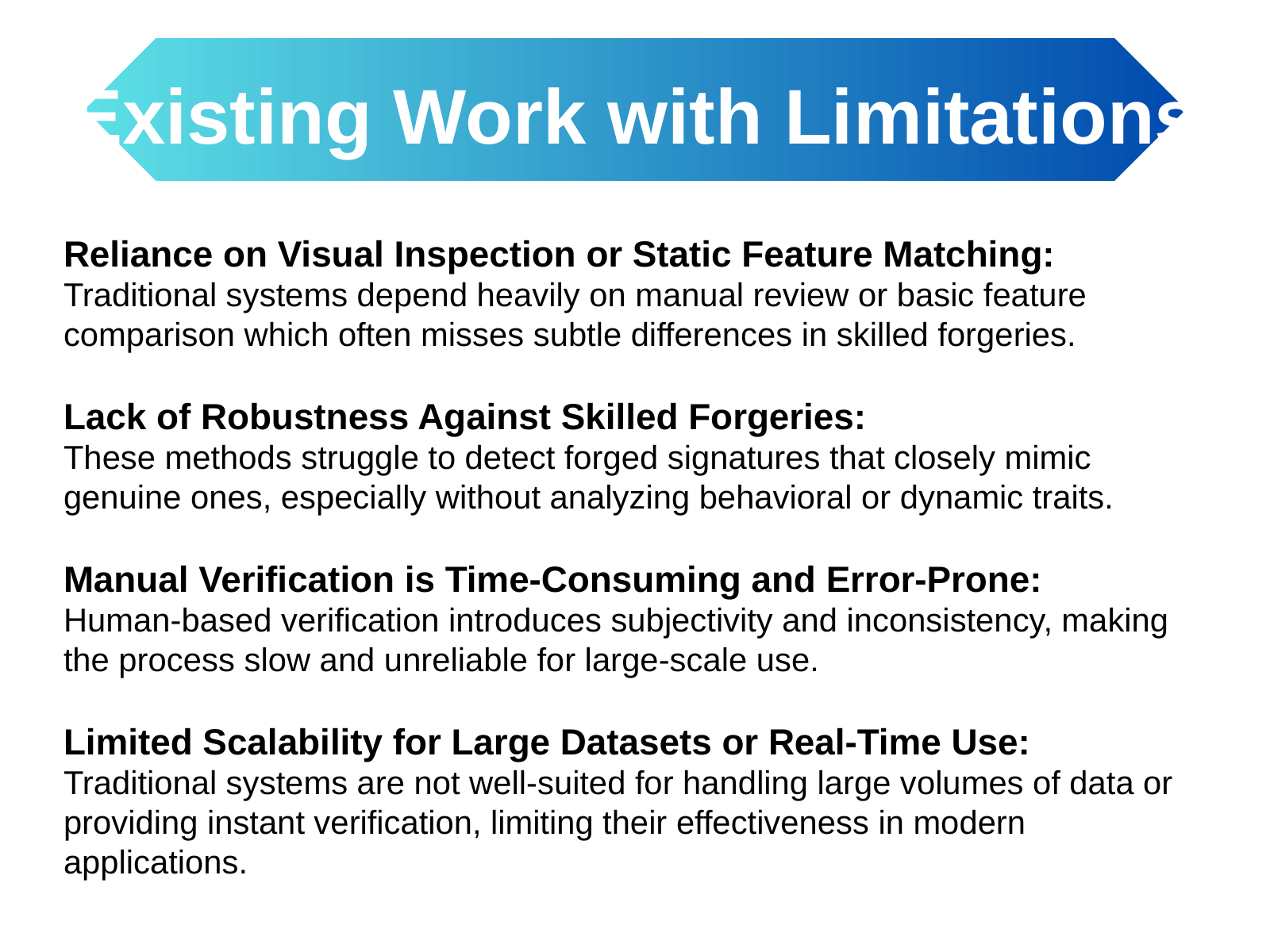

Existing Work with Limitations

Reliance on Visual Inspection or Static Feature Matching:
Traditional systems depend heavily on manual review or basic feature comparison which often misses subtle differences in skilled forgeries.

Lack of Robustness Against Skilled Forgeries:
These methods struggle to detect forged signatures that closely mimic genuine ones, especially without analyzing behavioral or dynamic traits.

Manual Verification is Time-Consuming and Error-Prone:
Human-based verification introduces subjectivity and inconsistency, making the process slow and unreliable for large-scale use.

Limited Scalability for Large Datasets or Real-Time Use:
Traditional systems are not well-suited for handling large volumes of data or providing instant verification, limiting their effectiveness in modern applications.